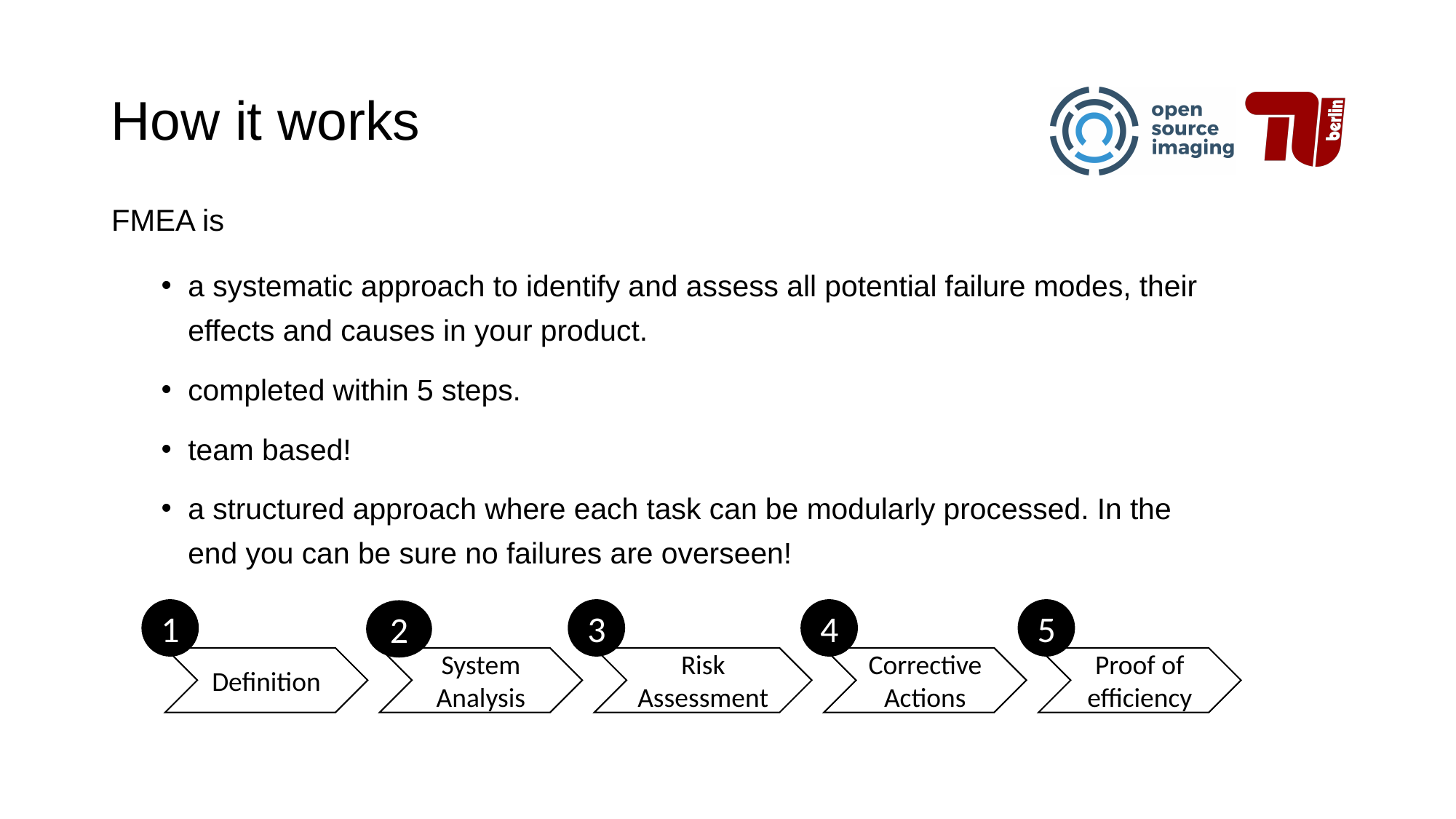

# How it works
FMEA is
a systematic approach to identify and assess all potential failure modes, their effects and causes in your product.
completed within 5 steps.
team based!
a structured approach where each task can be modularly processed. In the end you can be sure no failures are overseen!

1
3
4
5
2
Definition
System Analysis
Risk Assessment
Corrective Actions
Proof of efficiency